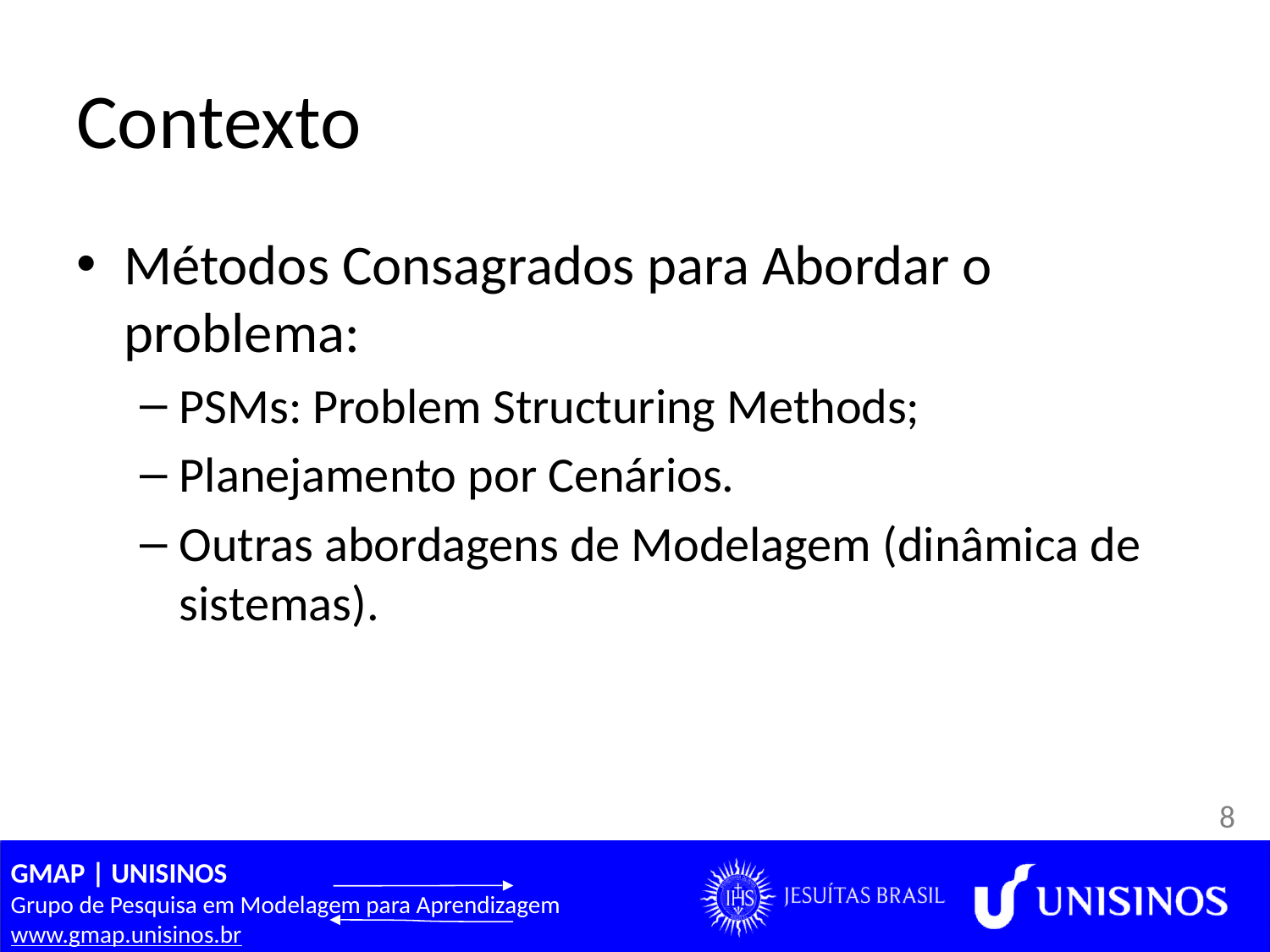

# Contexto
Métodos Consagrados para Abordar o problema:
PSMs: Problem Structuring Methods;
Planejamento por Cenários.
Outras abordagens de Modelagem (dinâmica de sistemas).